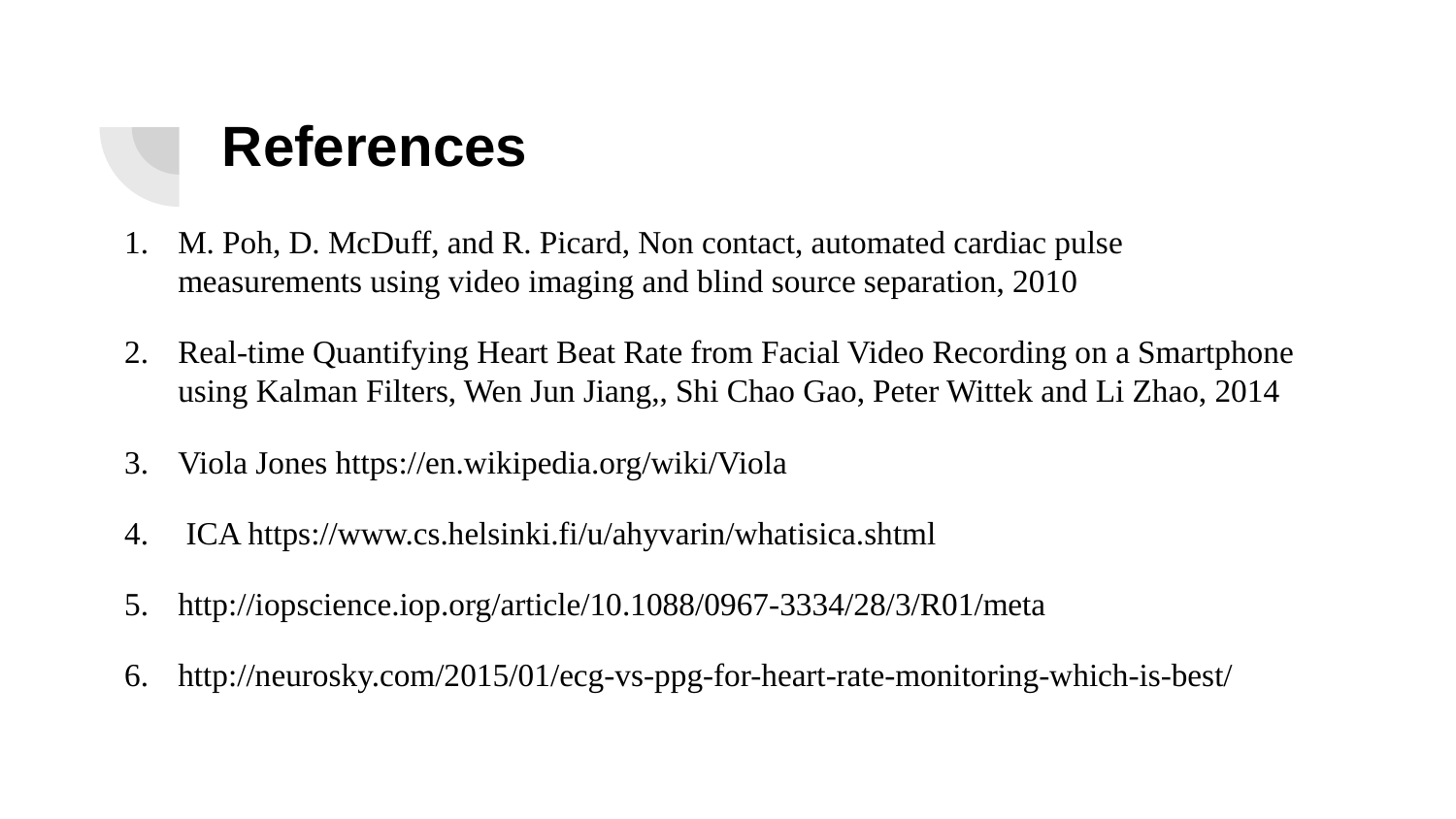

# References
M. Poh, D. McDuff, and R. Picard, Non contact, automated cardiac pulse measurements using video imaging and blind source separation, 2010
Real-time Quantifying Heart Beat Rate from Facial Video Recording on a Smartphone using Kalman Filters, Wen Jun Jiang,, Shi Chao Gao, Peter Wittek and Li Zhao, 2014
Viola Jones https://en.wikipedia.org/wiki/Viola
 ICA https://www.cs.helsinki.fi/u/ahyvarin/whatisica.shtml
http://iopscience.iop.org/article/10.1088/0967-3334/28/3/R01/meta
http://neurosky.com/2015/01/ecg-vs-ppg-for-heart-rate-monitoring-which-is-best/